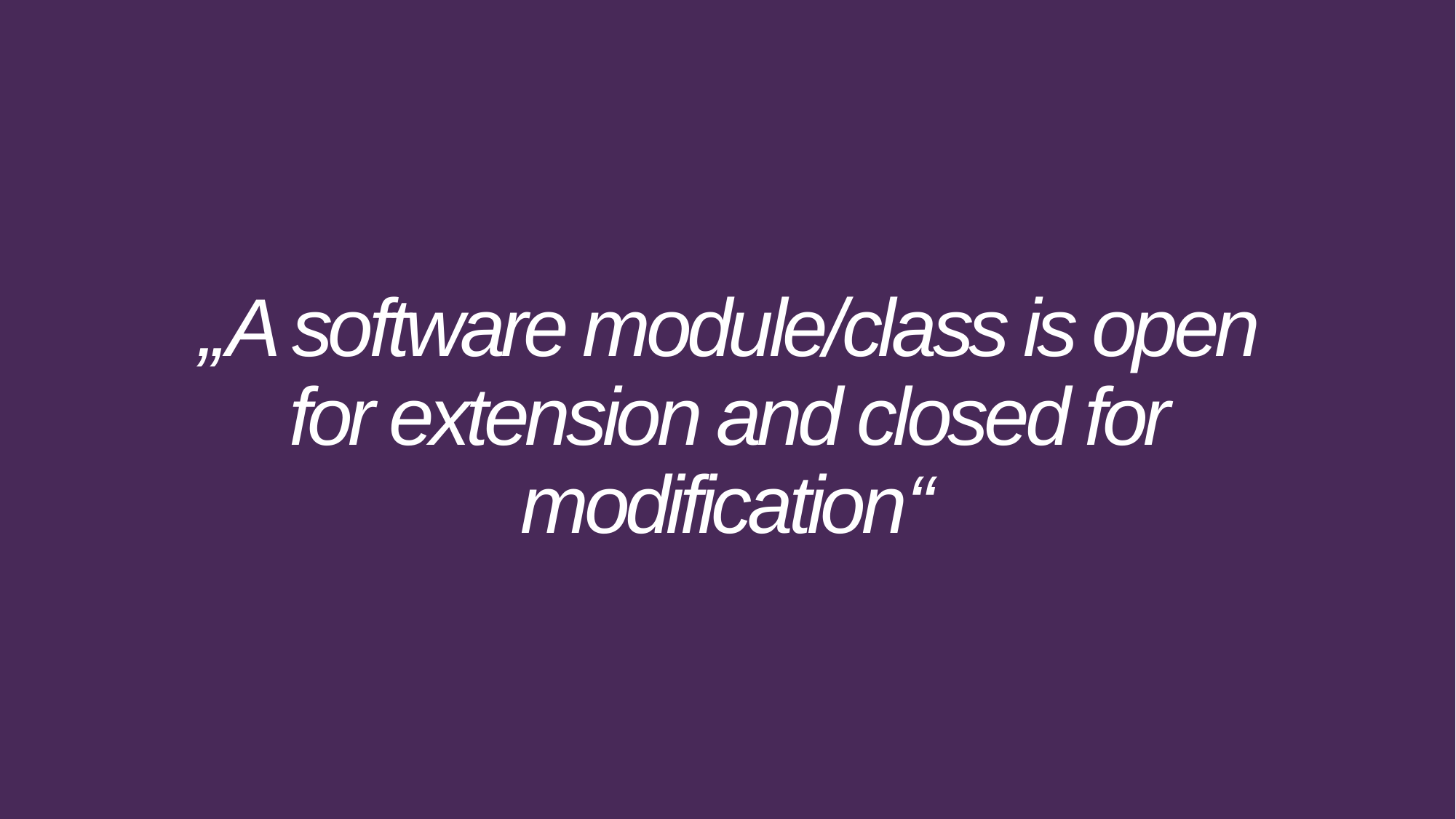

# „A software module/class is open for extension and closed for modification“